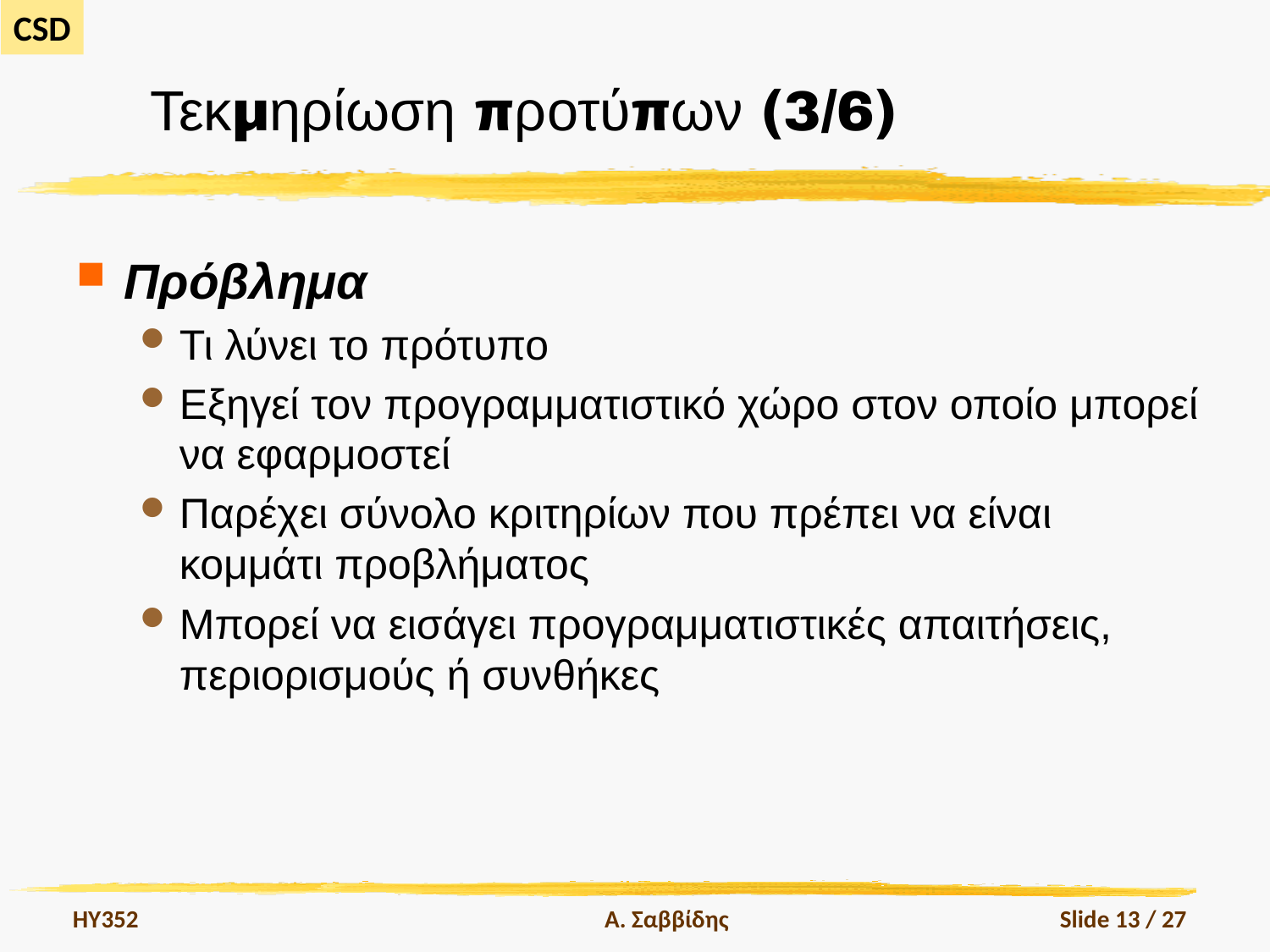

# Τεκμηρίωση προτύπων (3/6)
Πρόβλημα
Τι λύνει το πρότυπο
Εξηγεί τον προγραμματιστικό χώρο στον οποίο μπορεί να εφαρμοστεί
Παρέχει σύνολο κριτηρίων που πρέπει να είναι κομμάτι προβλήματος
Μπορεί να εισάγει προγραμματιστικές απαιτήσεις, περιορισμούς ή συνθήκες
HY352
Α. Σαββίδης
Slide 13 / 27